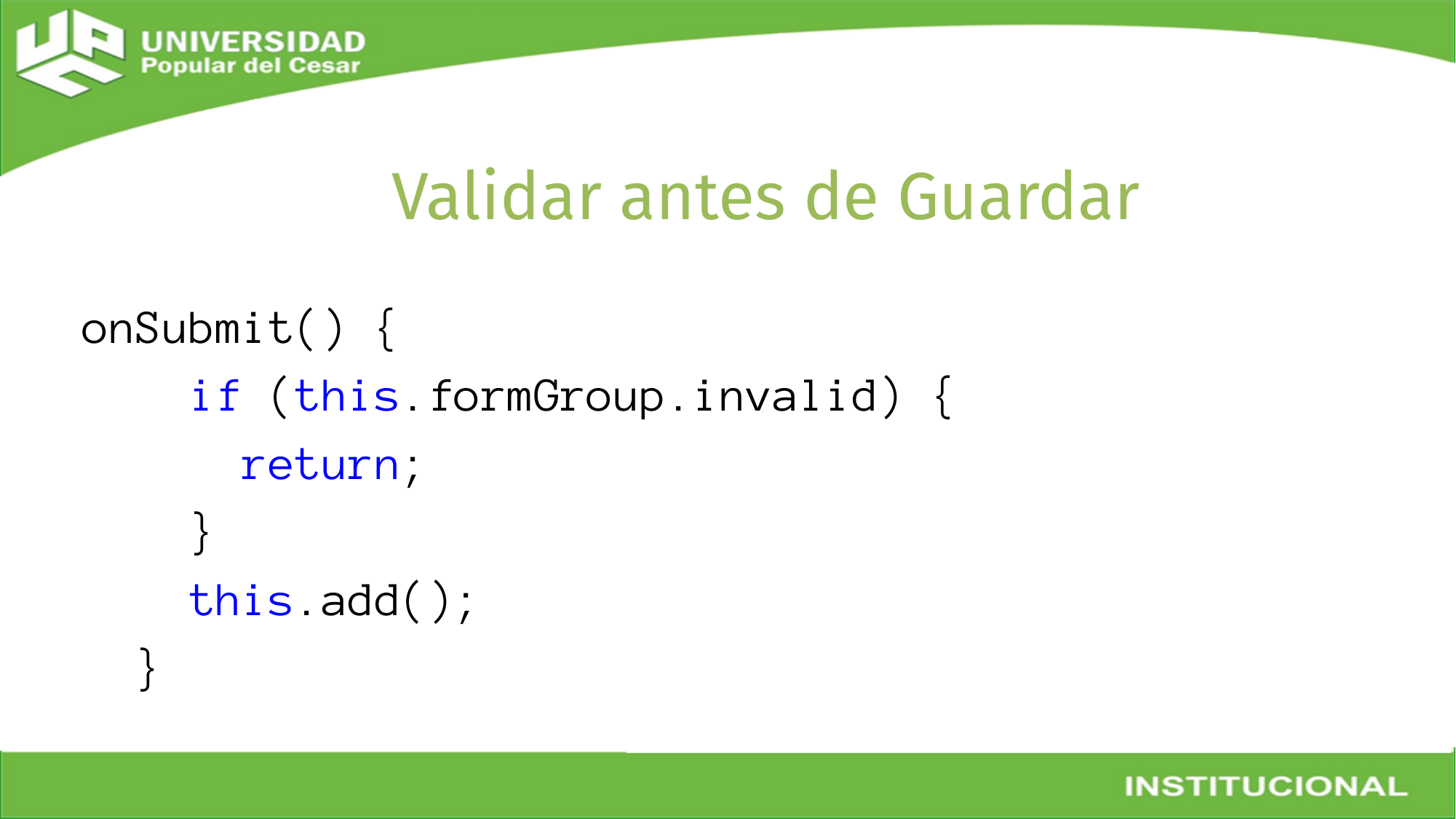

# Validar antes de Guardar
onSubmit() {
    if (this.formGroup.invalid) {
      return;
    }
    this.add();
  }